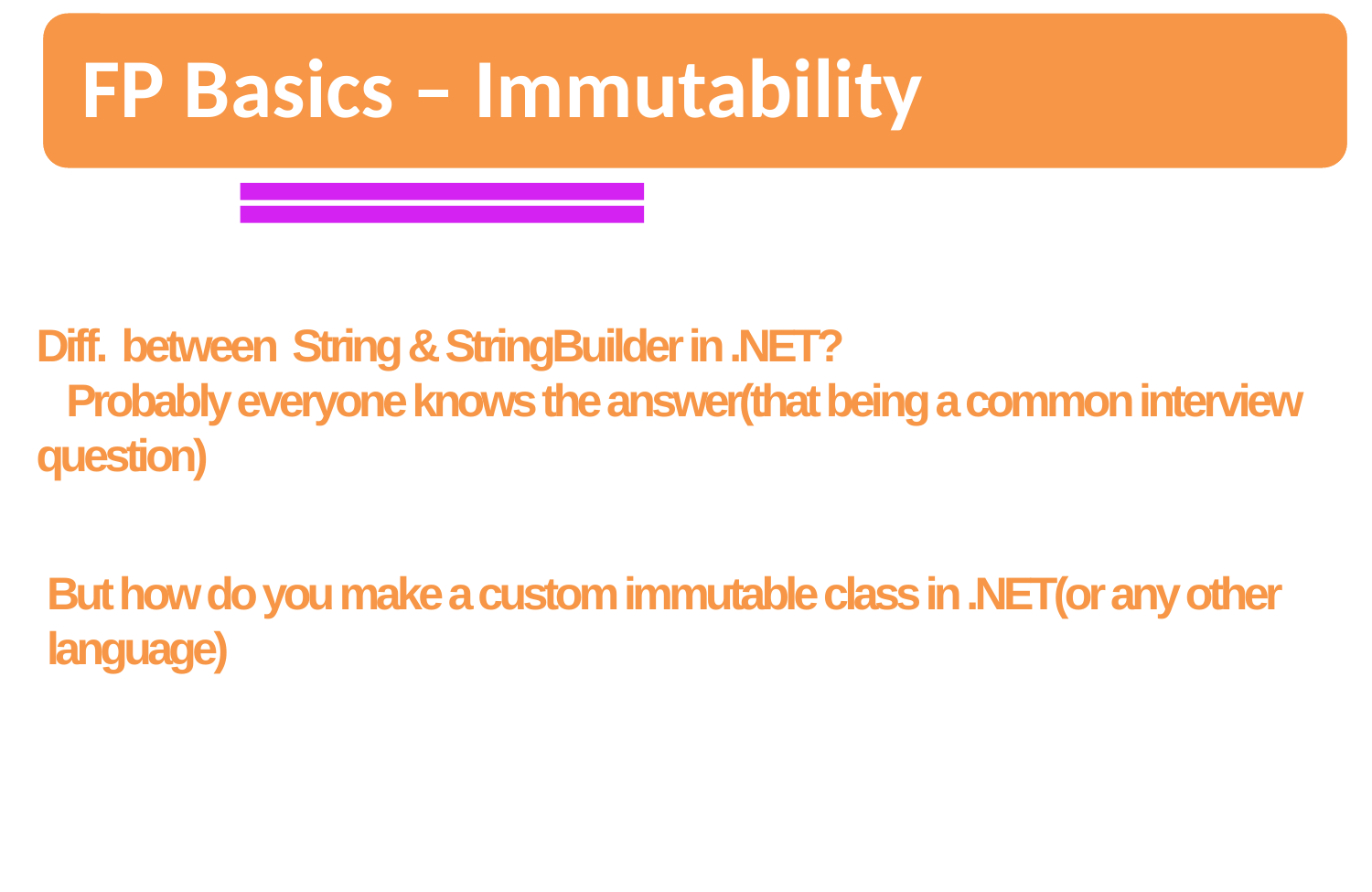

FP Basics – Immutability

Diff.  between  String & StringBuilder in .NET?
   Probably everyone knows the answer(that being a common interview question)

But how do you make a custom immutable class in .NET(or any other language)